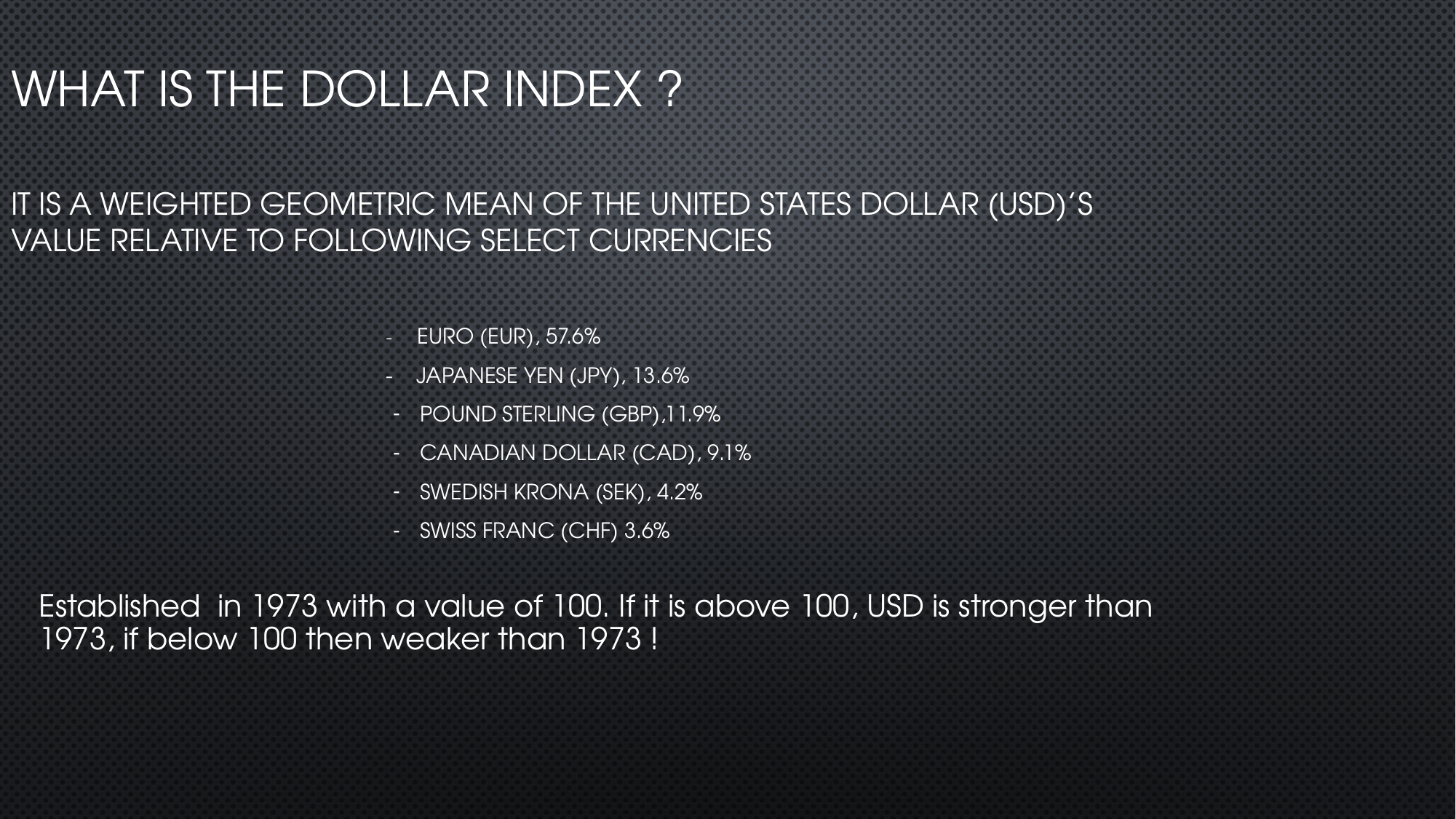

What is the Dollar Index ?
It is a weighted geometric mean of the United States dollar (USD)’s value relative to following select currencies

-     Euro (EUR), 57.6%
-    Japanese yen (JPY), 13.6%
Pound sterling (GBP),11.9%
Canadian dollar (CAD), 9.1%
Swedish krona (SEK), 4.2%
Swiss franc (CHF) 3.6%
Established  in 1973 with a value of 100. If it is above 100, USD is stronger than 1973, if below 100 then weaker than 1973 !